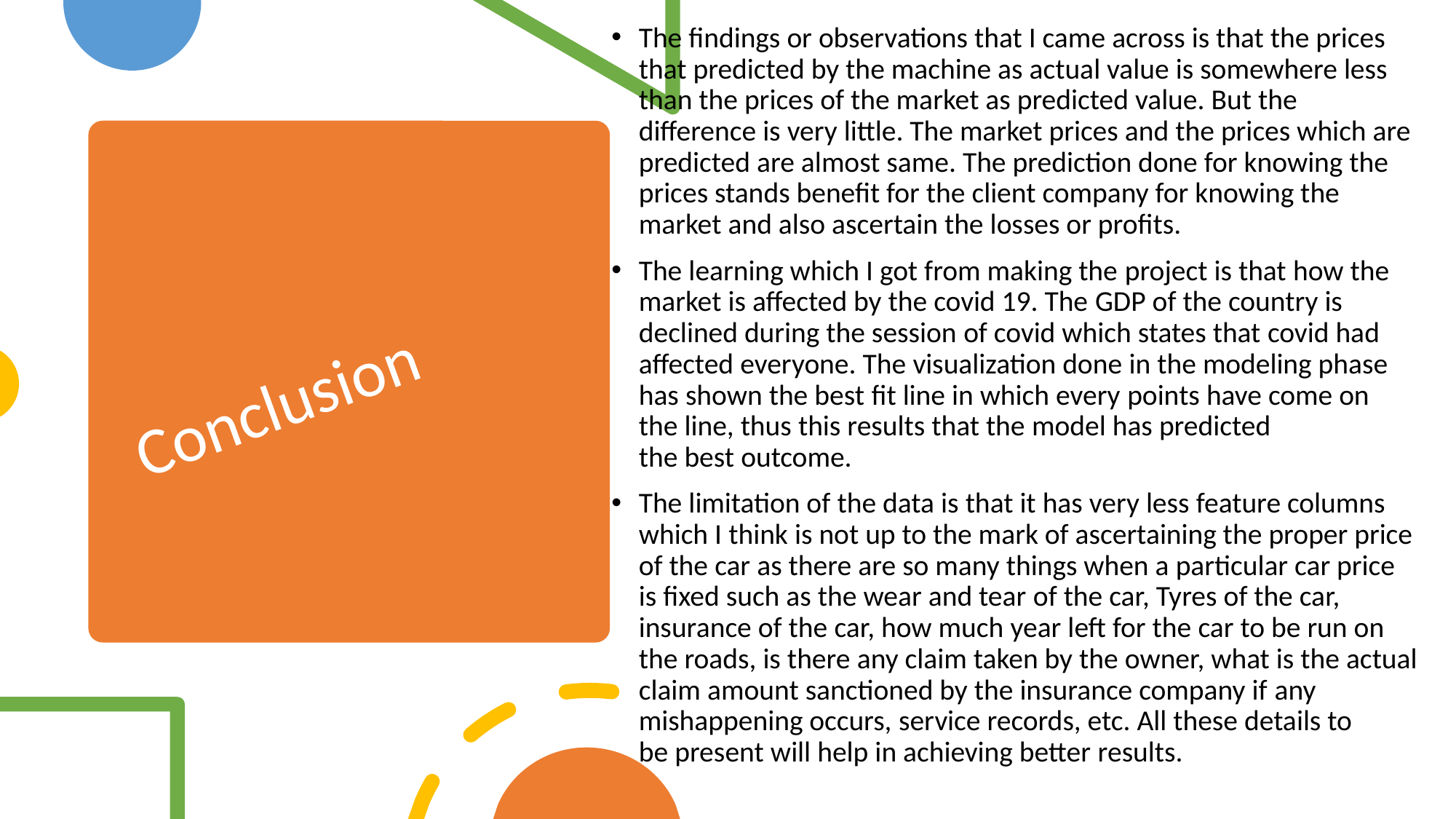

The findings or observations that I came across is that the prices that predicted by the machine as actual value is somewhere less than the prices of the market as predicted value. But the difference is very little. The market prices and the prices which are predicted are almost same. The prediction done for knowing the prices stands benefit for the client company for knowing the market and also ascertain the losses or profits.
The learning which I got from making the project is that how the market is affected by the covid 19. The GDP of the country is declined during the session of covid which states that covid had affected everyone. The visualization done in the modeling phase has shown the best fit line in which every points have come on the line, thus this results that the model has predicted the best outcome.
The limitation of the data is that it has very less feature columns which I think is not up to the mark of ascertaining the proper price of the car as there are so many things when a particular car price is fixed such as the wear and tear of the car, Tyres of the car, insurance of the car, how much year left for the car to be run on the roads, is there any claim taken by the owner, what is the actual claim amount sanctioned by the insurance company if any mishappening occurs, service records, etc. All these details to be present will help in achieving better results.

# Conclusion